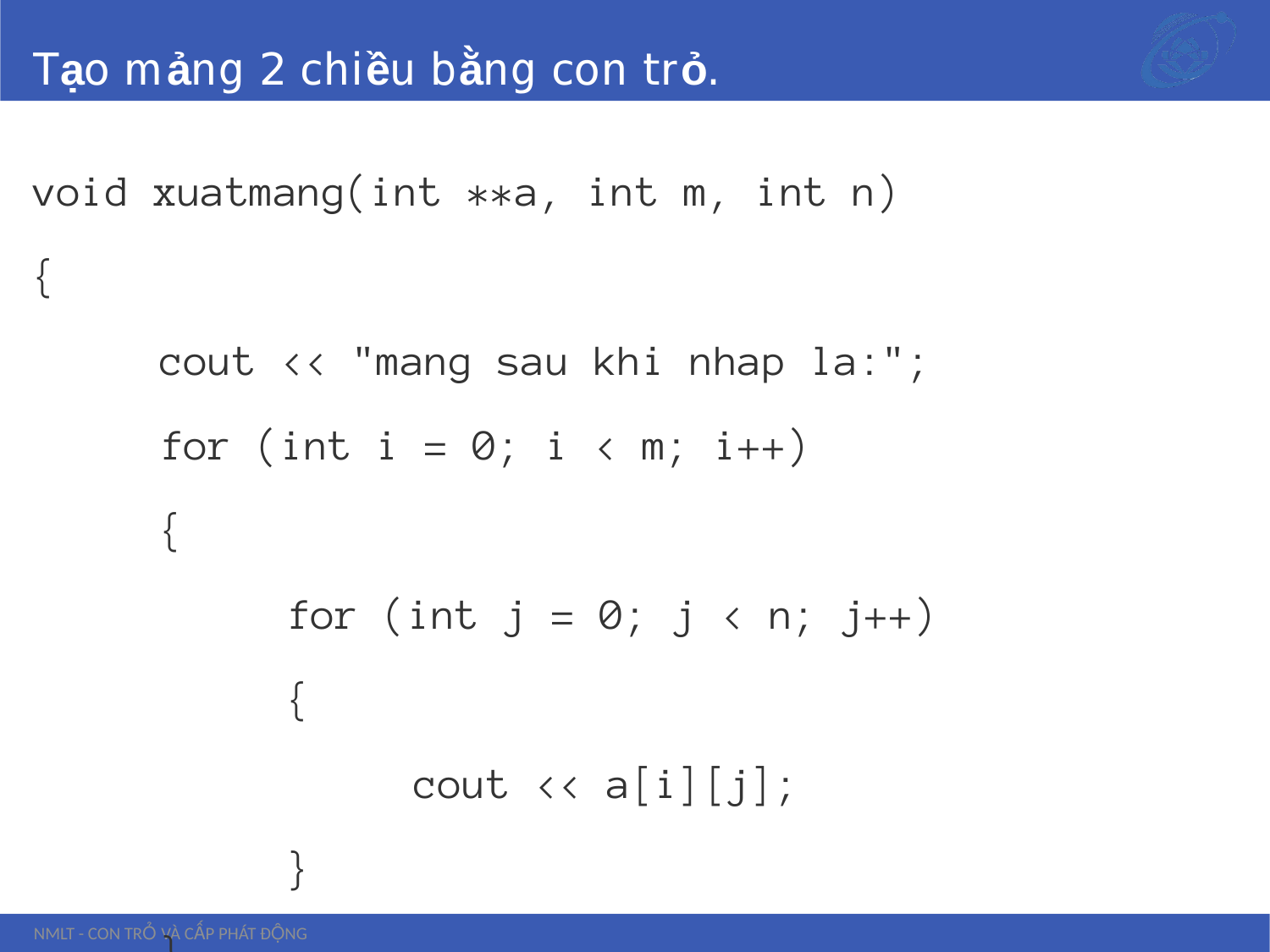

# Tạo mảng 2 chiều bằng con trỏ.
void xuatmang(int **a, int m, int n)
{
	cout << "mang sau khi nhap la:";
	for (int i = 0; i < m; i++)
	{
		for (int j = 0; j < n; j++)
		{
			cout << a[i][j];
		}
	}
	cout << endl;
}
NMLT - Con trỏ và cấp phát động
38